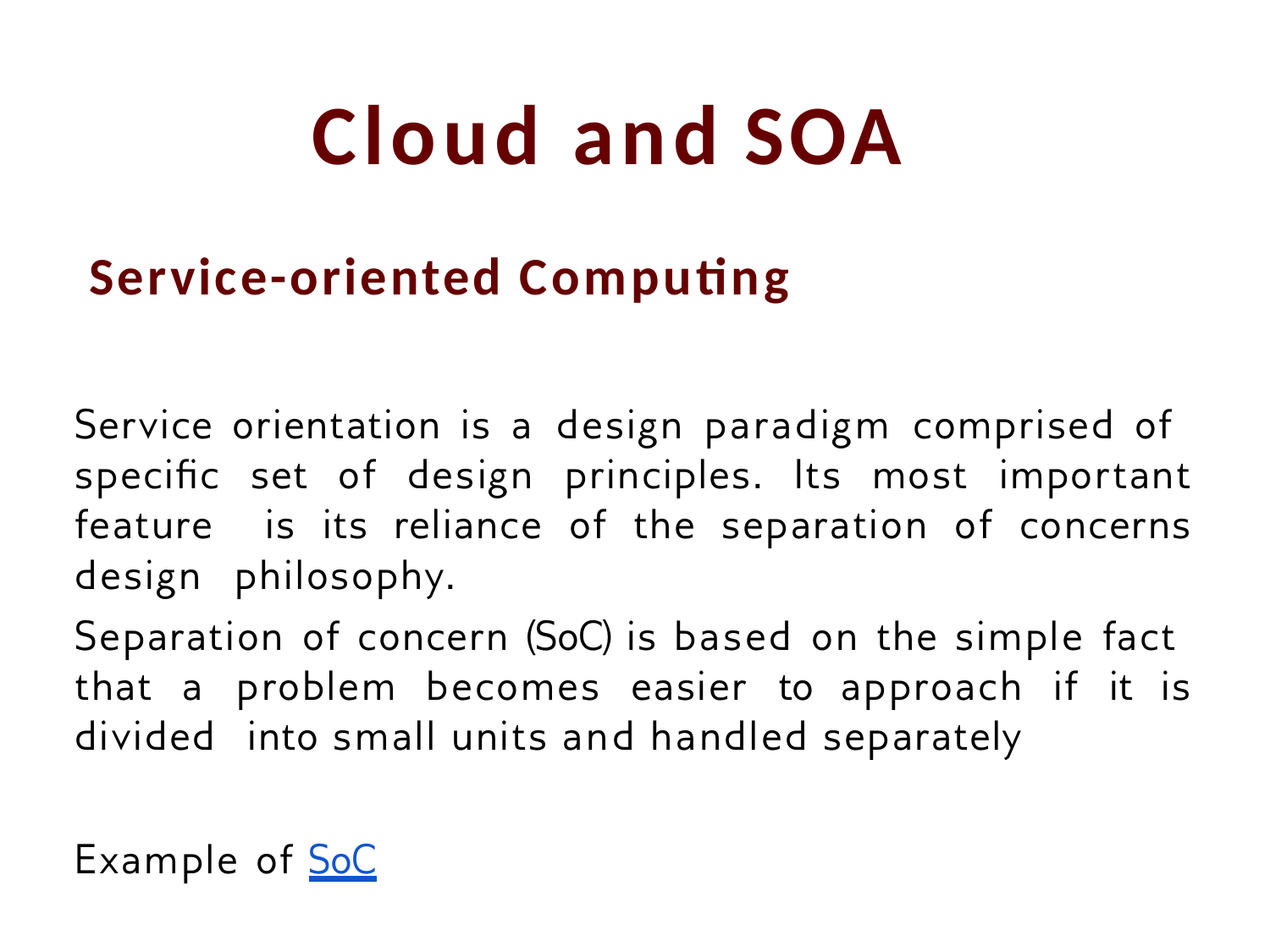

# Cloud and SOA
 Service-oriented Computing

Service orientation is a design paradigm comprised of  specific set of design principles. Its most important feature  is its reliance of the separation of concerns design  philosophy.
Separation of concern (SoC) is based on the simple fact  that a problem becomes easier to approach if it is divided  into small units and handled separately

Example of SoC